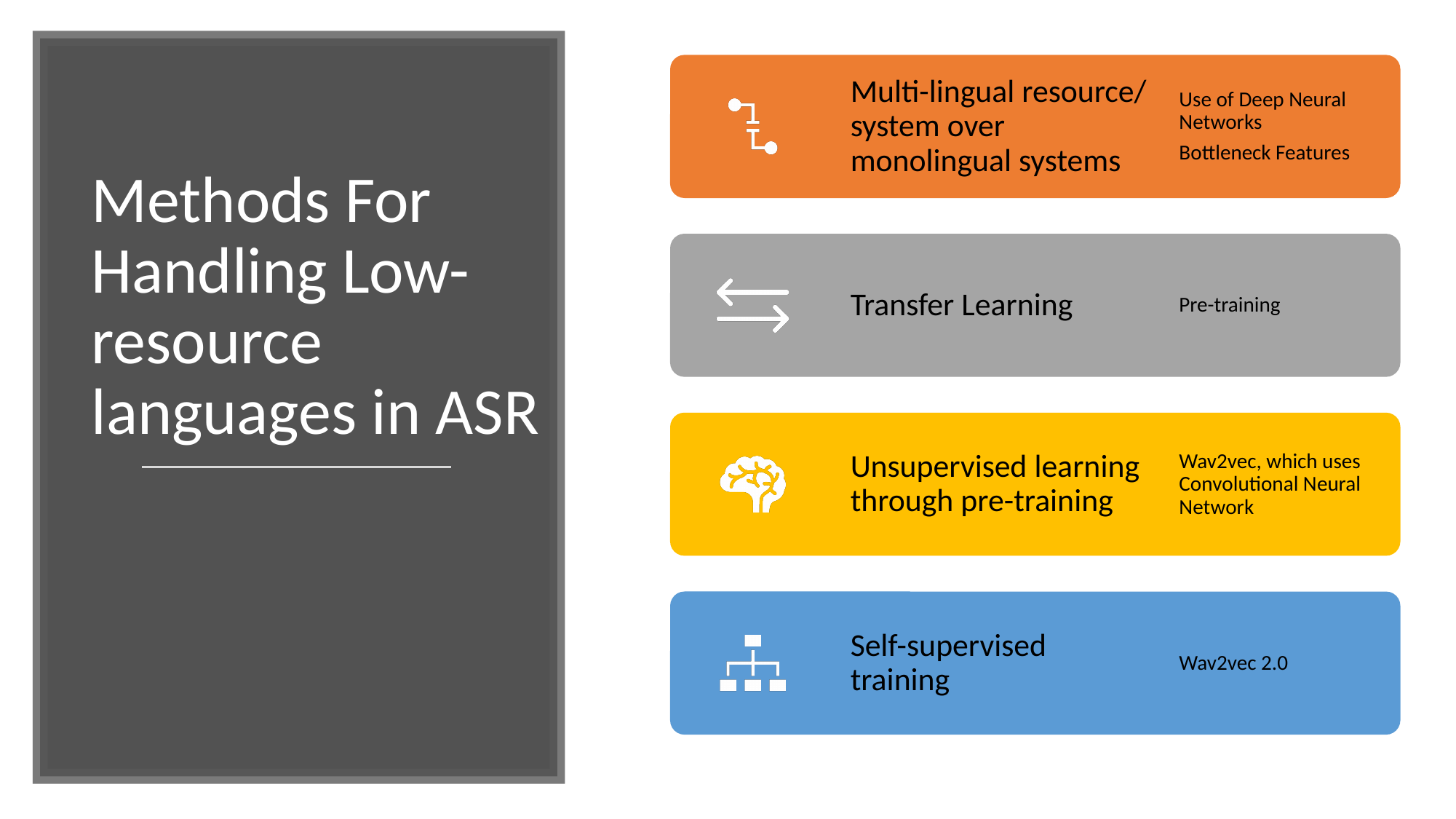

Multi-lingual resource/ system over monolingual systems
Use of Deep Neural Networks
Bottleneck Features
Transfer Learning
Pre-training
Unsupervised learning through pre-training
Wav2vec, which uses Convolutional Neural Network
Self-supervised training
Wav2vec 2.0
# Methods For Handling Low-resource languages in ASR